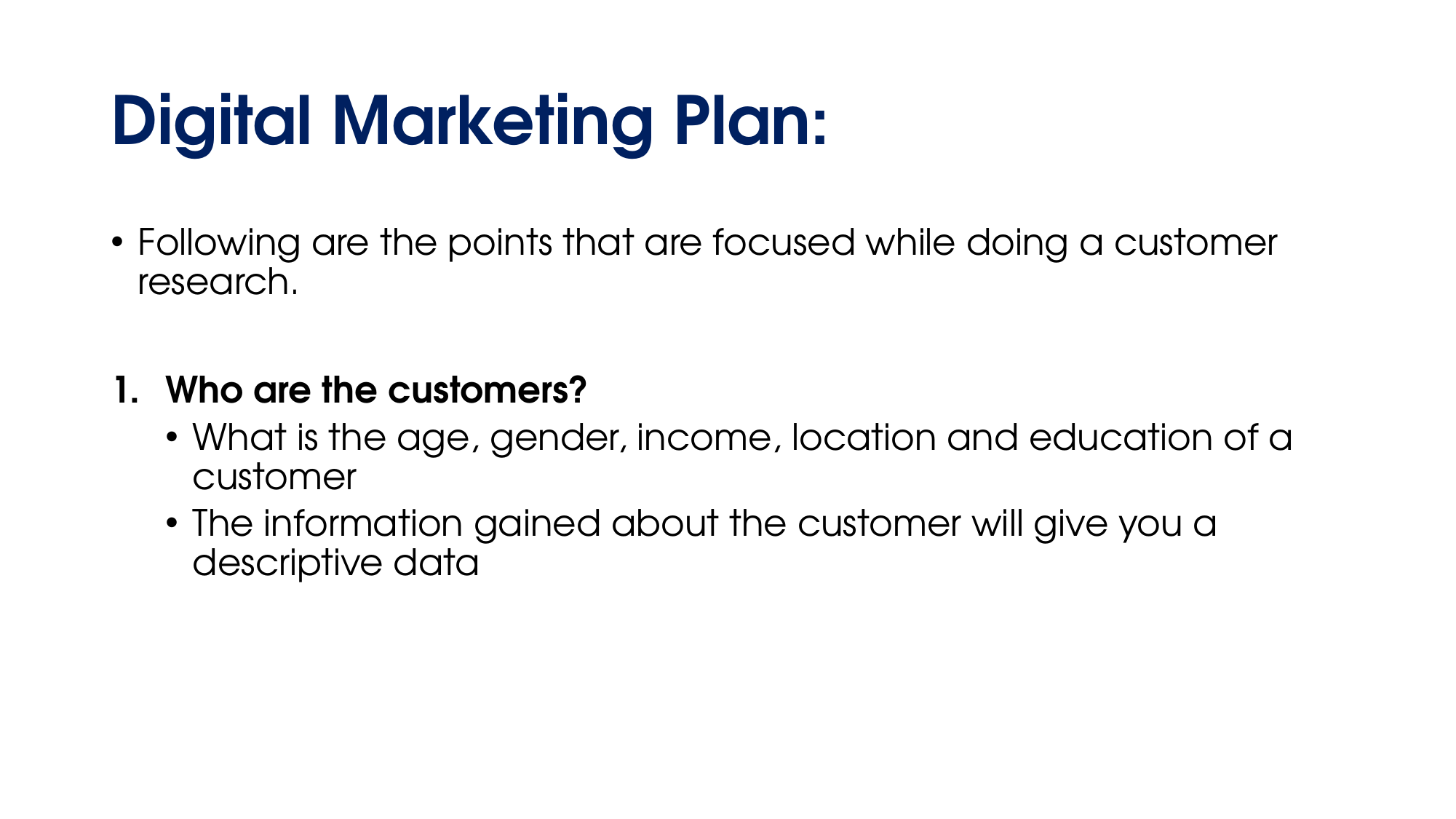

# Digital Marketing Plan:
Following are the points that are focused while doing a customer research.

Who are the customers?
What is the age, gender, income, location and education of a customer
The information gained about the customer will give you a descriptive data